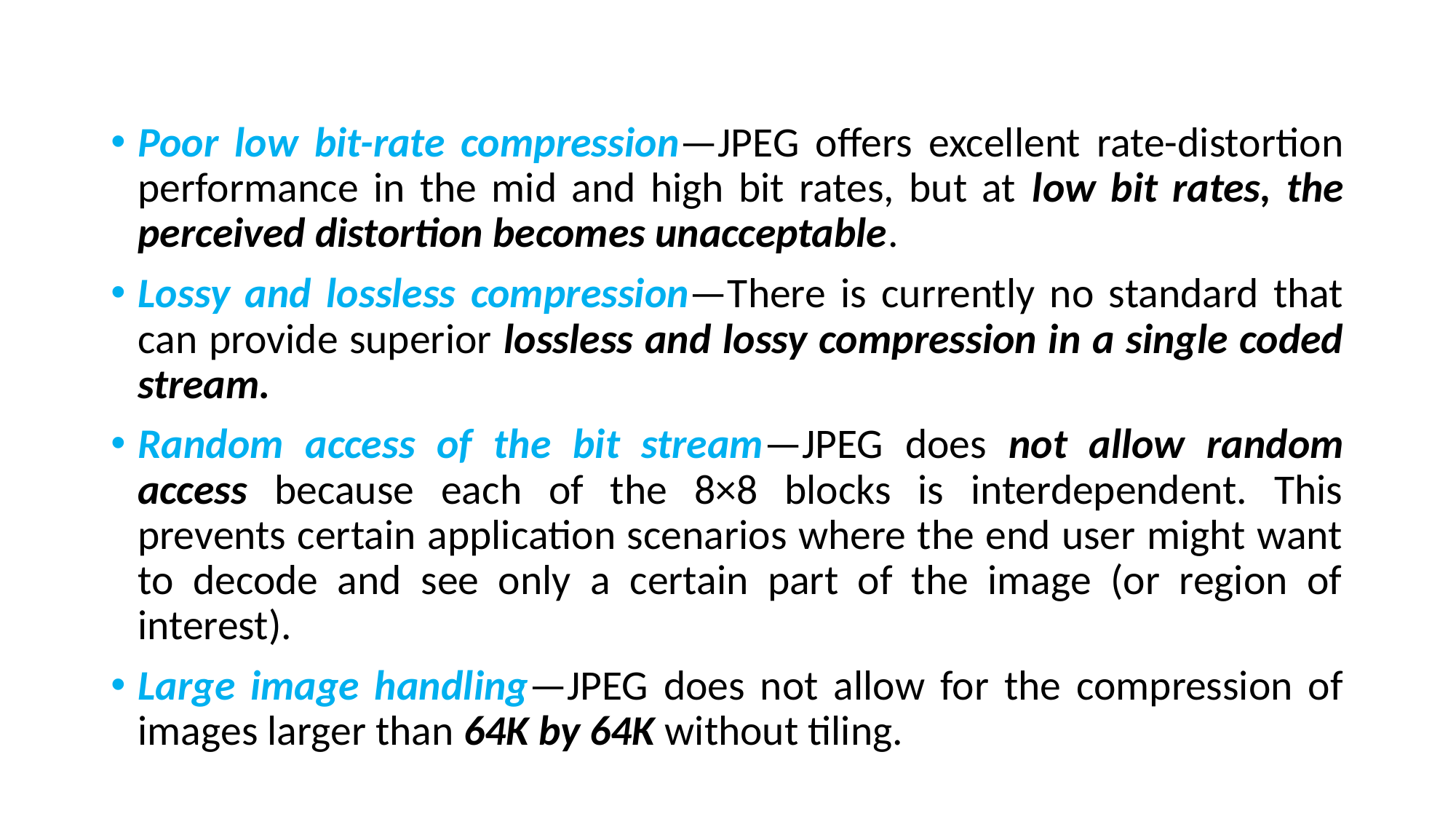

Poor low bit-rate compression—JPEG offers excellent rate-distortion performance in the mid and high bit rates, but at low bit rates, the perceived distortion becomes unacceptable.
Lossy and lossless compression—There is currently no standard that can provide superior lossless and lossy compression in a single coded stream.
Random access of the bit stream—JPEG does not allow random access because each of the 8×8 blocks is interdependent. This prevents certain application scenarios where the end user might want to decode and see only a certain part of the image (or region of interest).
Large image handling—JPEG does not allow for the compression of images larger than 64K by 64K without tiling.